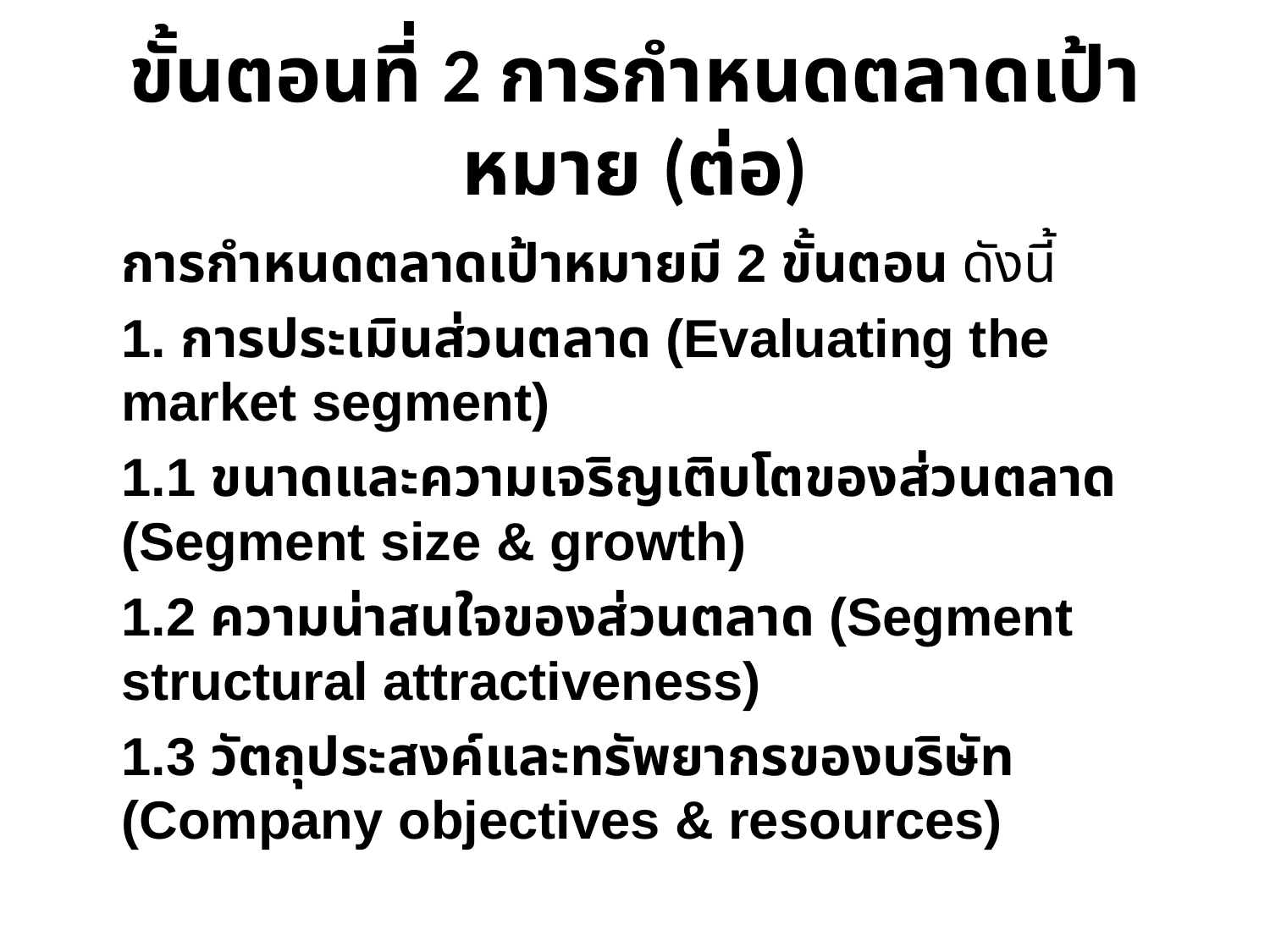

# ขั้นตอนที่ 2 การกำหนดตลาดเป้าหมาย (ต่อ)
		การกำหนดตลาดเป้าหมายมี 2 ขั้นตอน ดังนี้
		1. การประเมินส่วนตลาด (Evaluating the market segment)
			1.1 ขนาดและความเจริญเติบโตของส่วนตลาด (Segment size & growth)
			1.2 ความน่าสนใจของส่วนตลาด (Segment structural attractiveness)
			1.3 วัตถุประสงค์และทรัพยากรของบริษัท (Company objectives & resources)